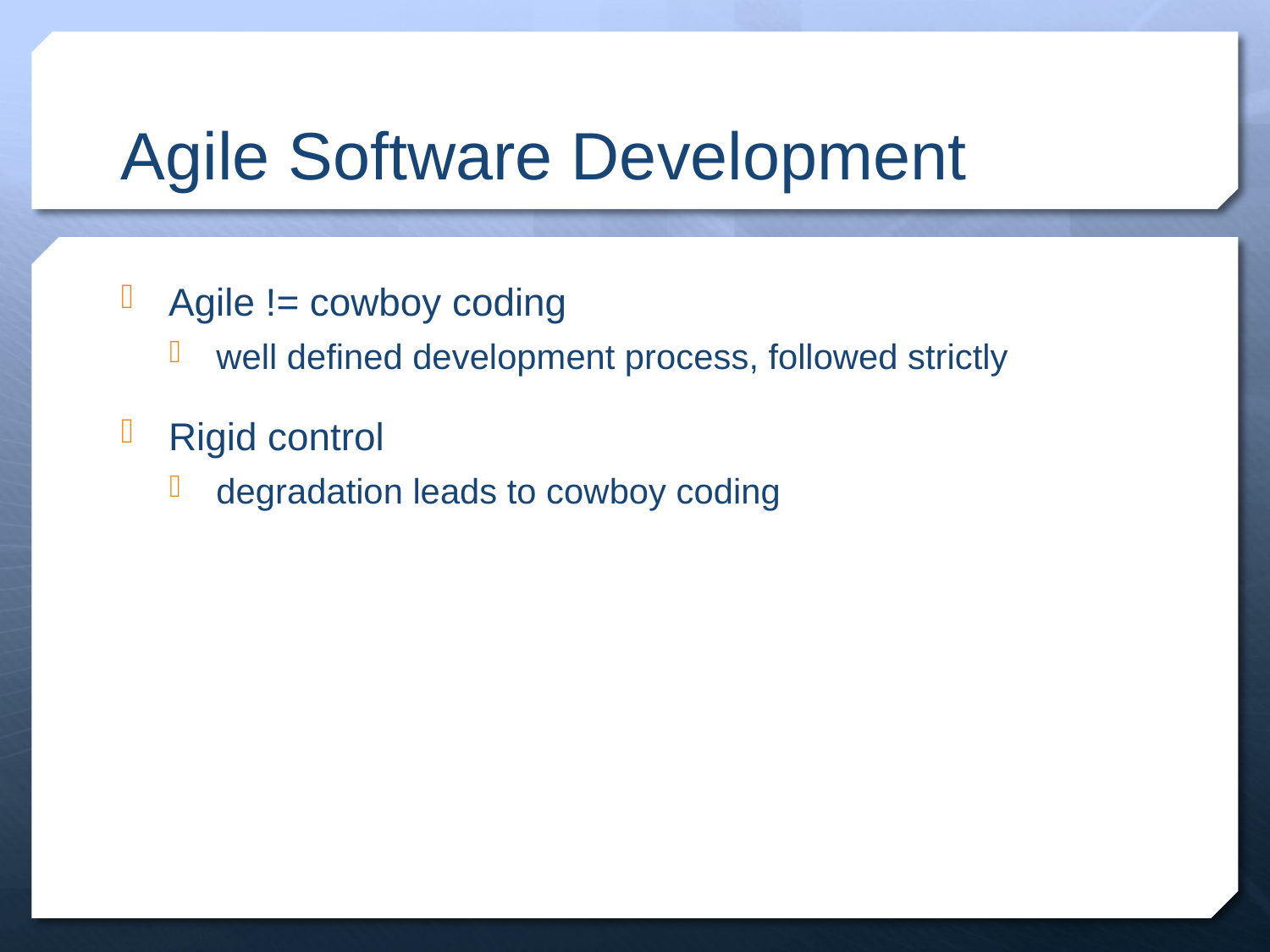

# Agile Software Development
Agile != cowboy coding
well defined development process, followed strictly
Rigid control
degradation leads to cowboy coding